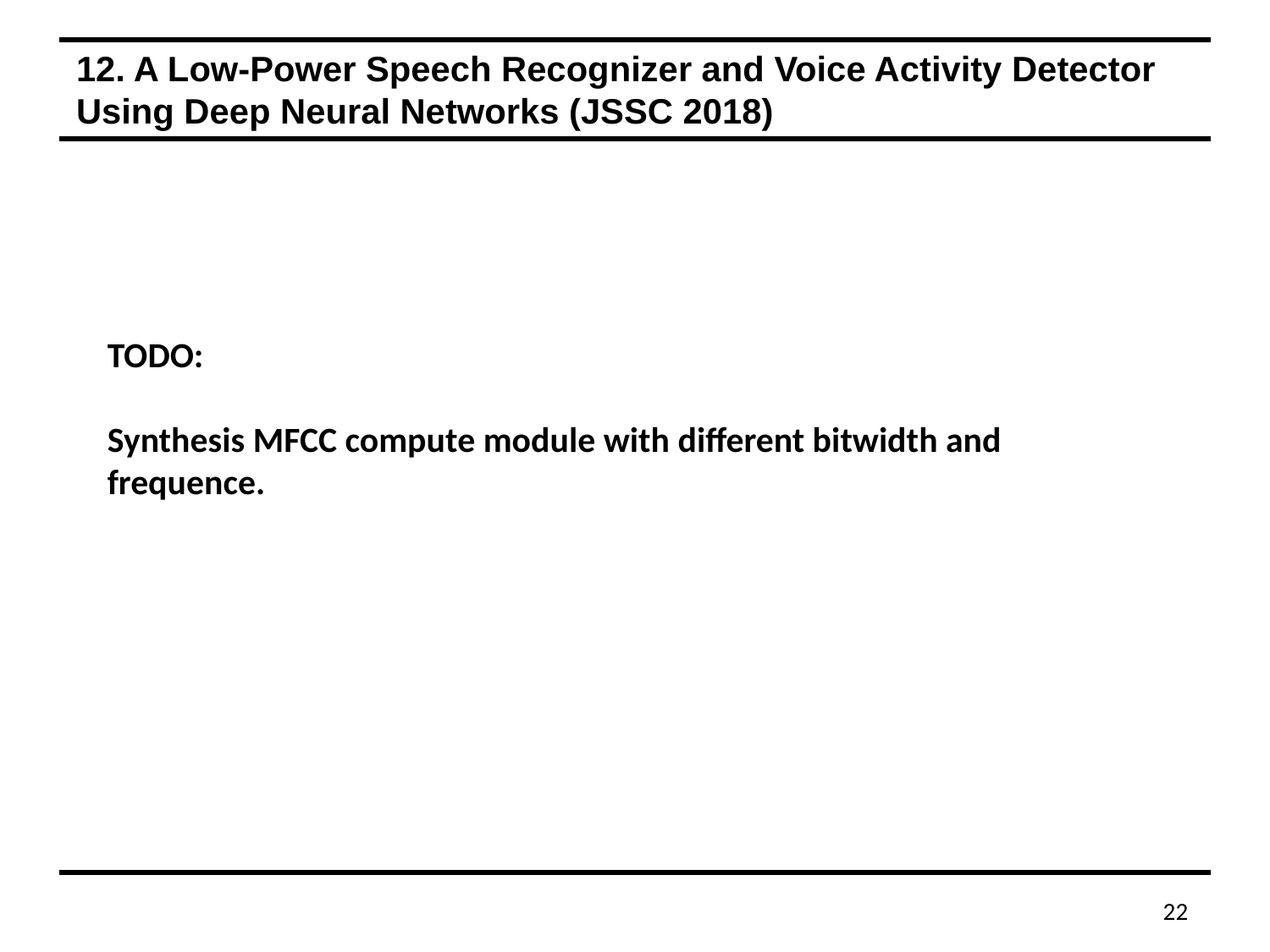

# 12. A Low-Power Speech Recognizer and Voice Activity Detector Using Deep Neural Networks (JSSC 2018)
TODO:

Synthesis MFCC compute module with different bitwidth and frequence.